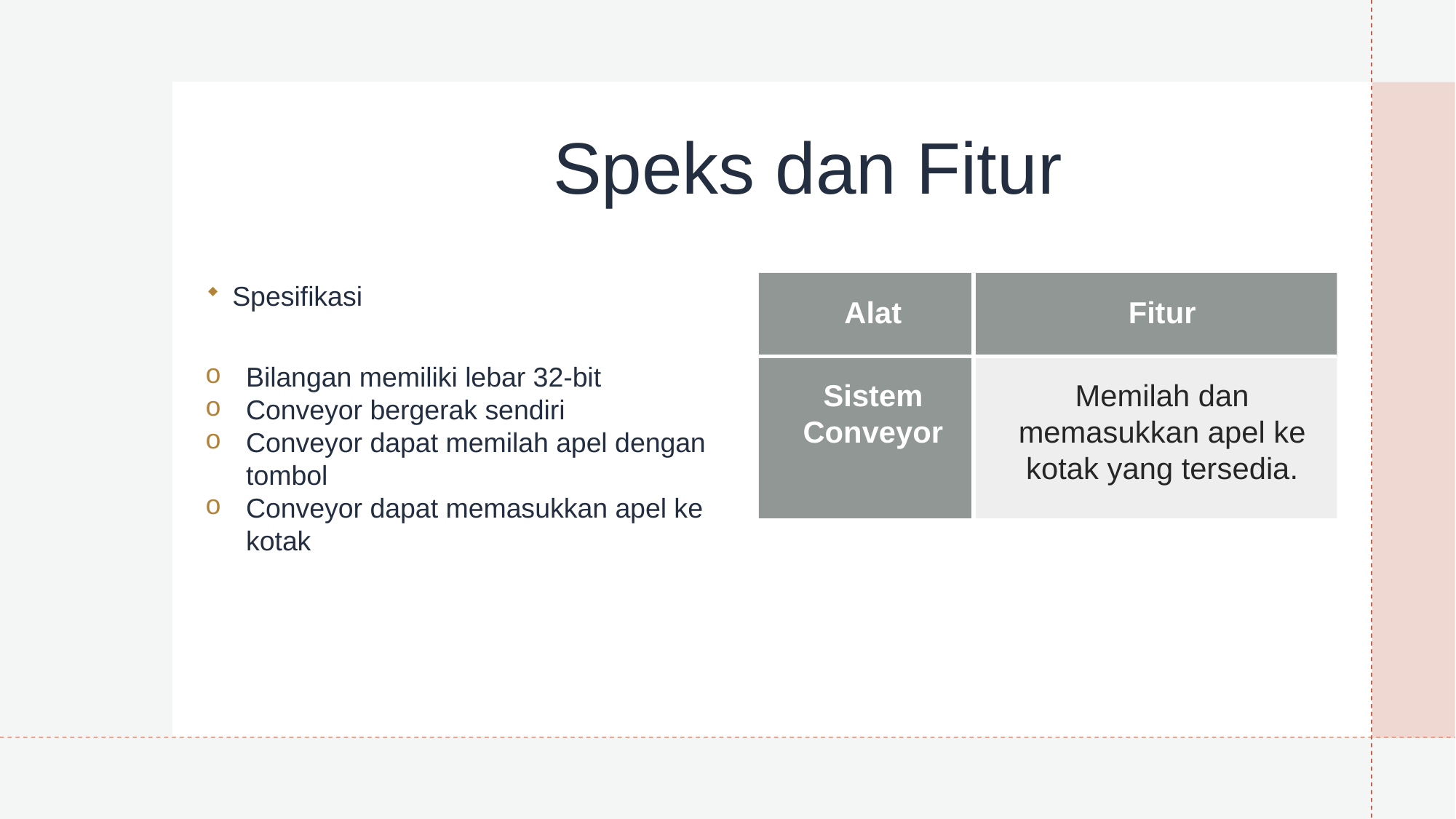

# Speks dan Fitur

| Alat | Fitur |
| --- | --- |
| Sistem Conveyor | Memilah dan memasukkan apel ke kotak yang tersedia. |
Spesifikasi

Bilangan memiliki lebar 32-bit
Conveyor bergerak sendiri
Conveyor dapat memilah apel dengan tombol
Conveyor dapat memasukkan apel ke kotak